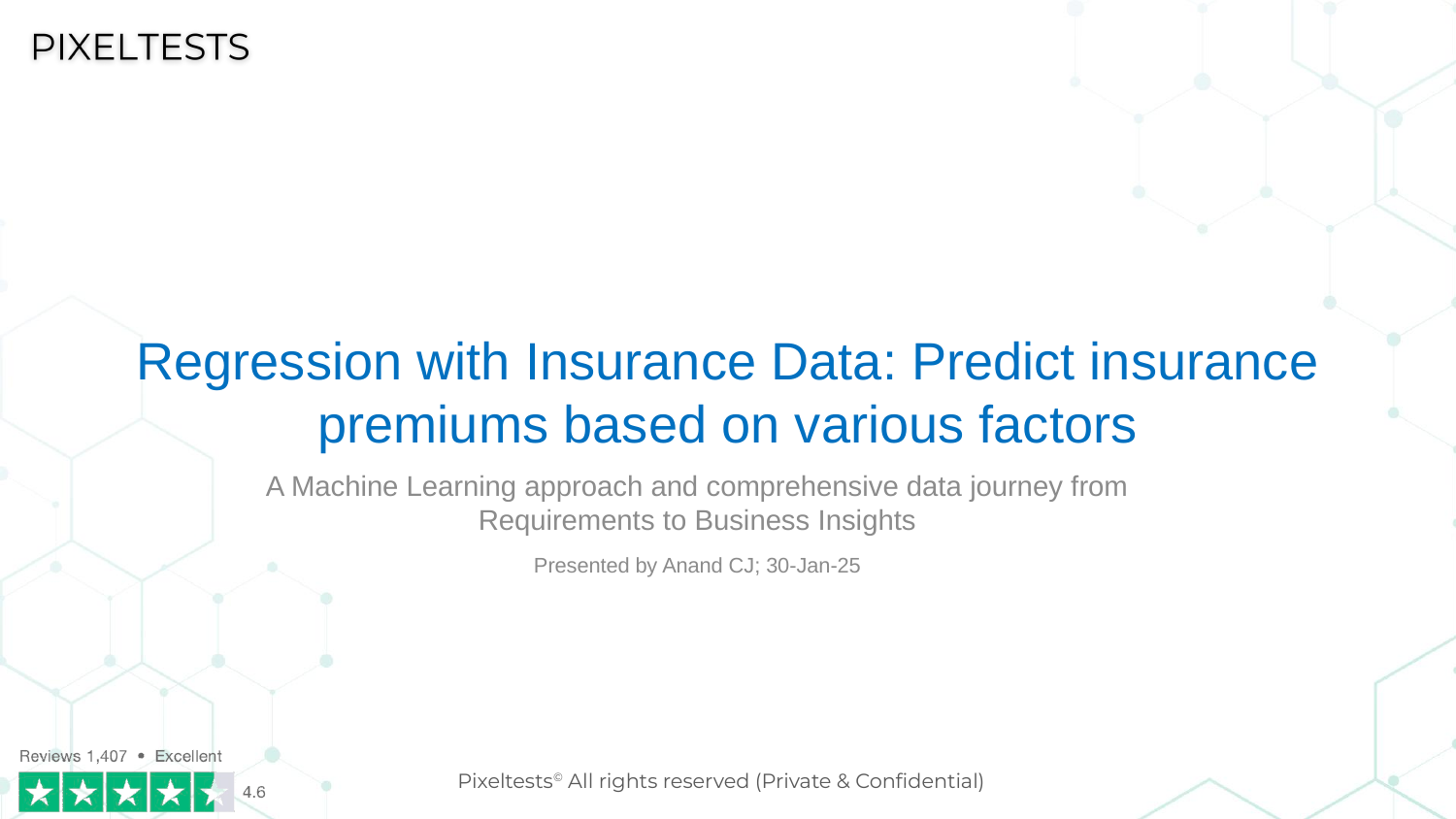

Regression with Insurance Data: Predict insurance premiums based on various factors
A Machine Learning approach and comprehensive data journey from Requirements to Business Insights
Presented by Anand CJ; 30-Jan-25